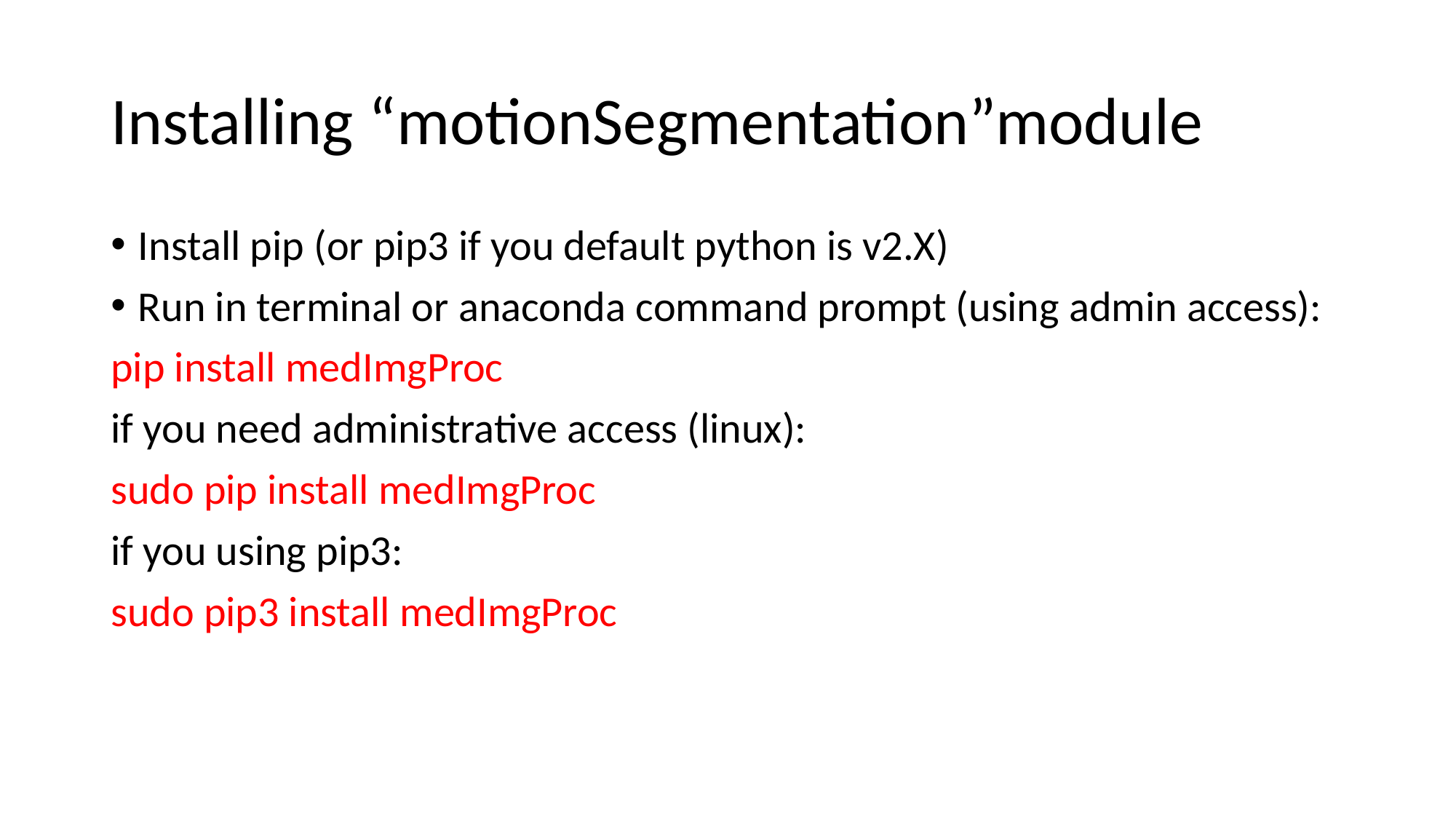

# Installing “motionSegmentation”module
Install pip (or pip3 if you default python is v2.X)
Run in terminal or anaconda command prompt (using admin access):
pip install medImgProc
if you need administrative access (linux):
sudo pip install medImgProc
if you using pip3:
sudo pip3 install medImgProc